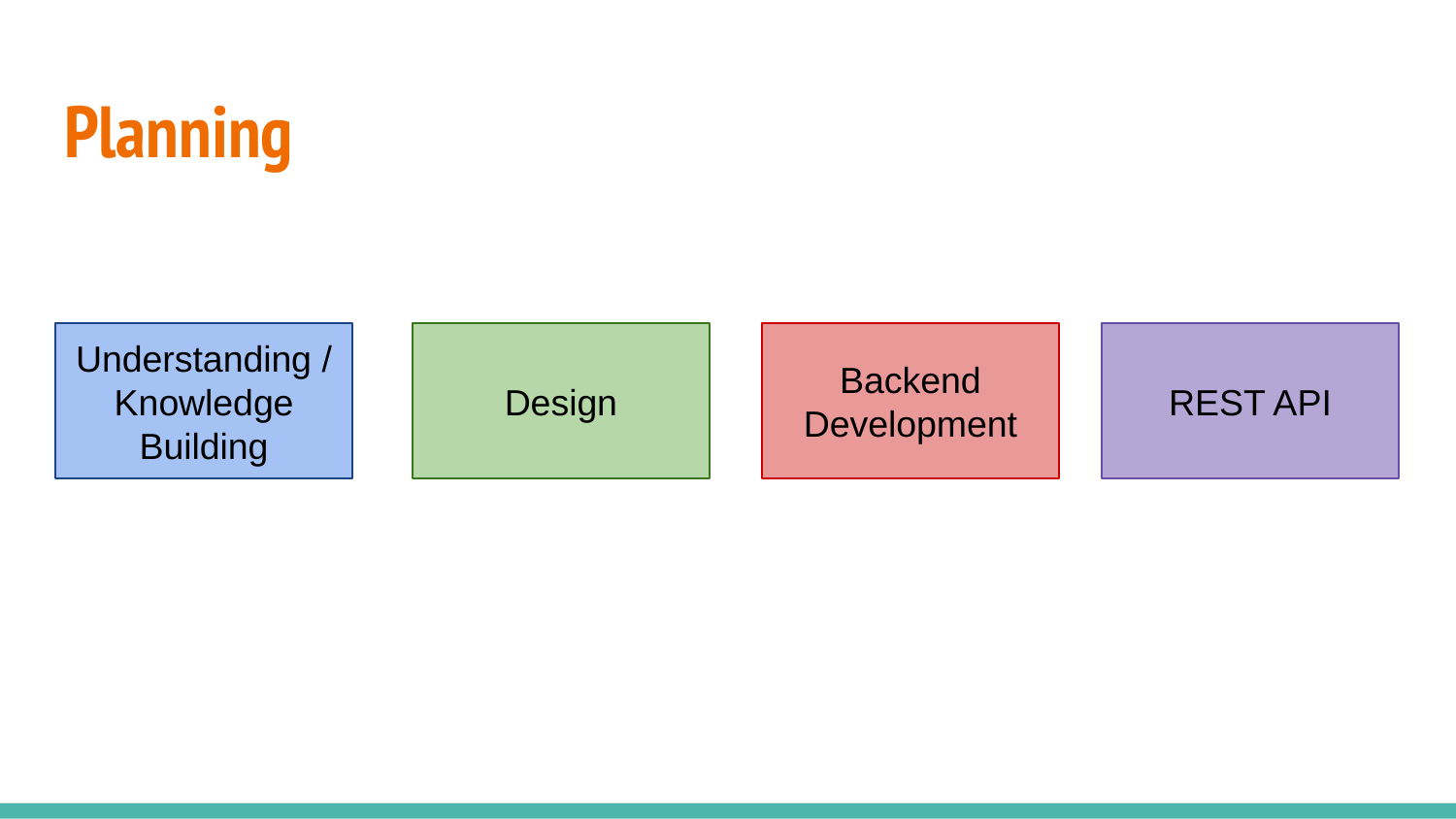

# Planning
Understanding / Knowledge Building
Design
Backend Development
REST API